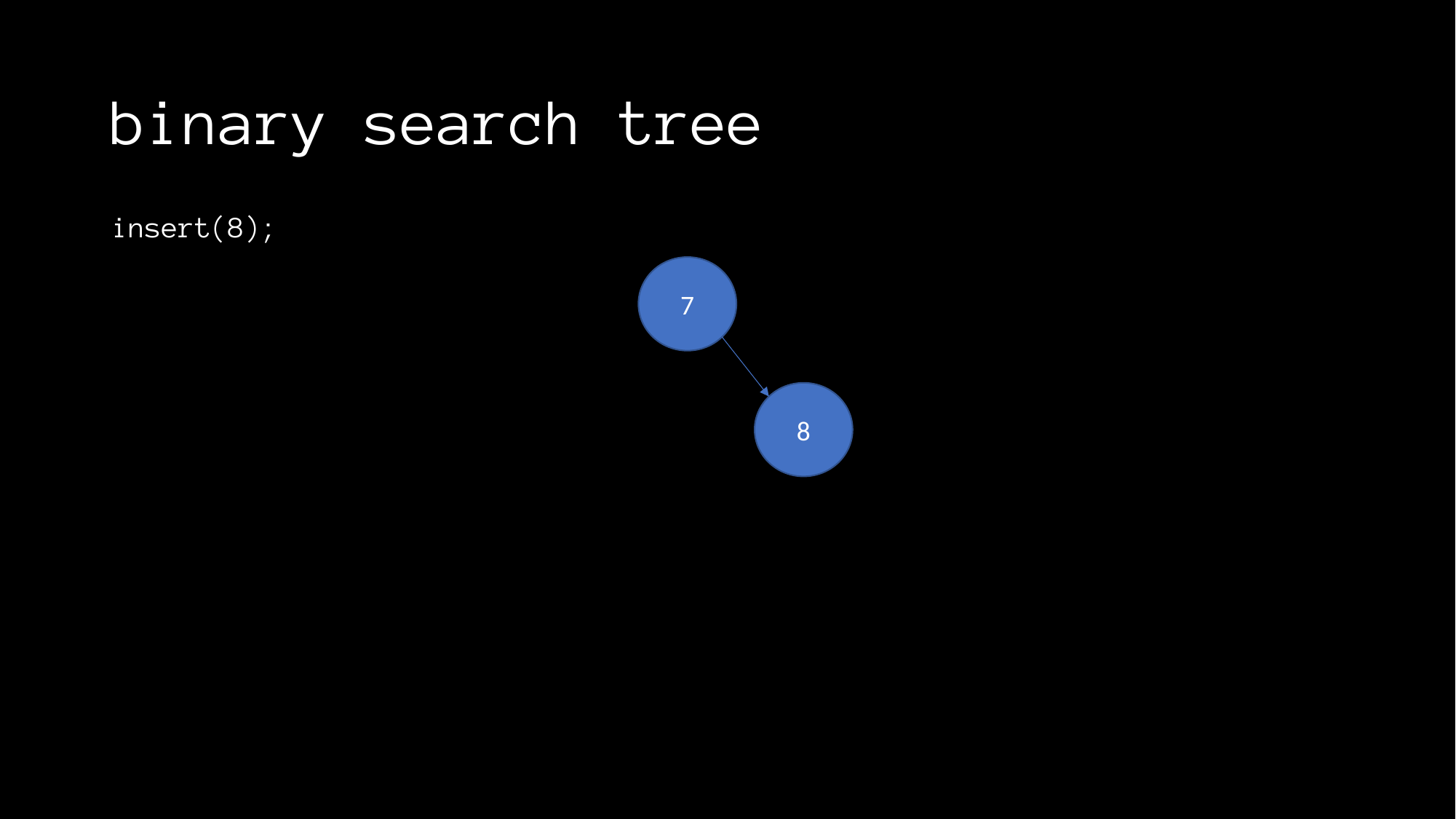

# binary search tree
insert(8);
7
8